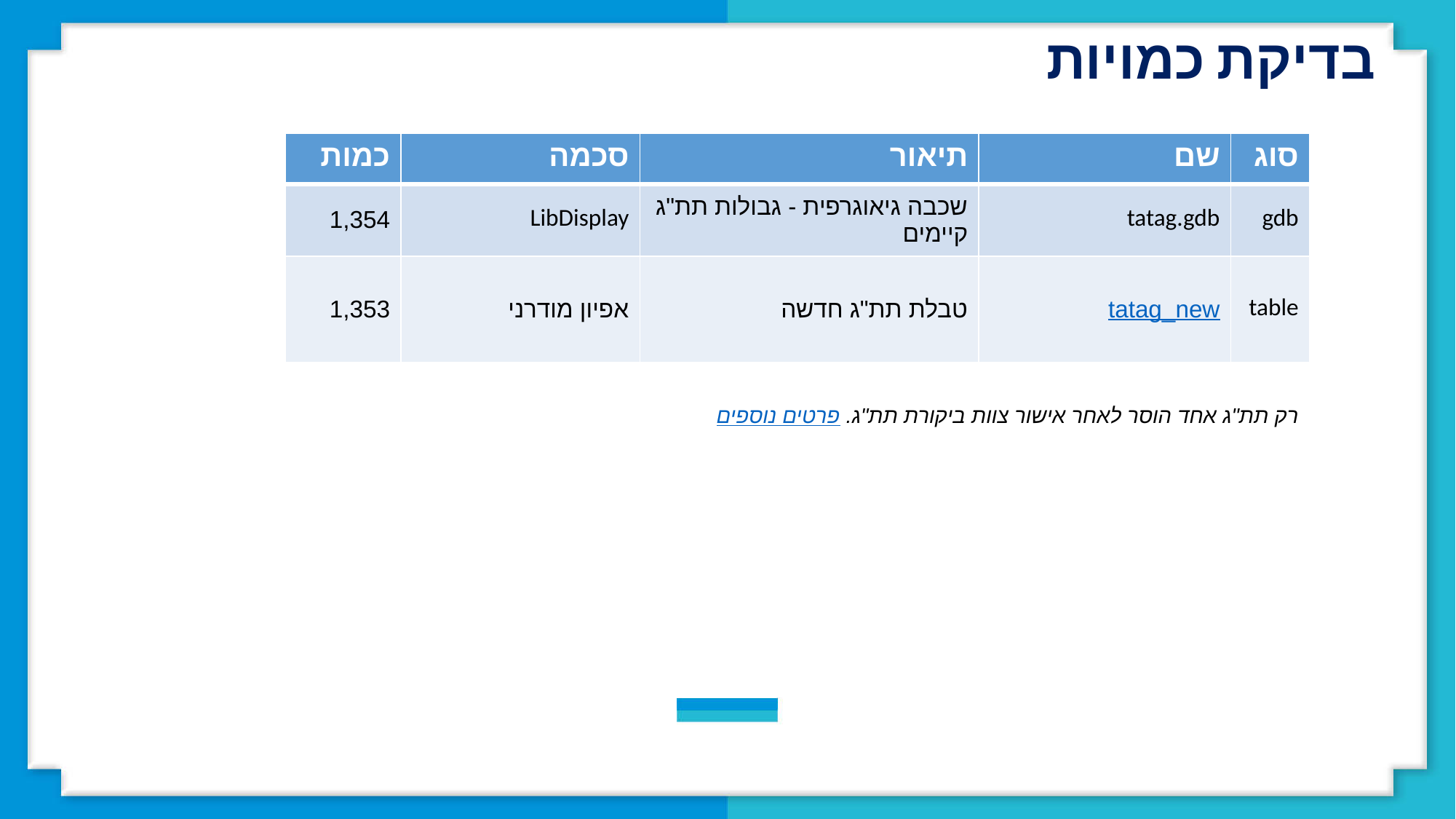

בדיקת כמויות
| כמות | סכמה | תיאור | שם | סוג |
| --- | --- | --- | --- | --- |
| 1,354 | LibDisplay | שכבה גיאוגרפית - גבולות תת"ג קיימים | tatag.gdb | gdb |
| 1,353 | אפיון מודרני | טבלת תת"ג חדשה | tatag\_new | table |
רק תת"ג אחד הוסר לאחר אישור צוות ביקורת תת"ג. פרטים נוספים